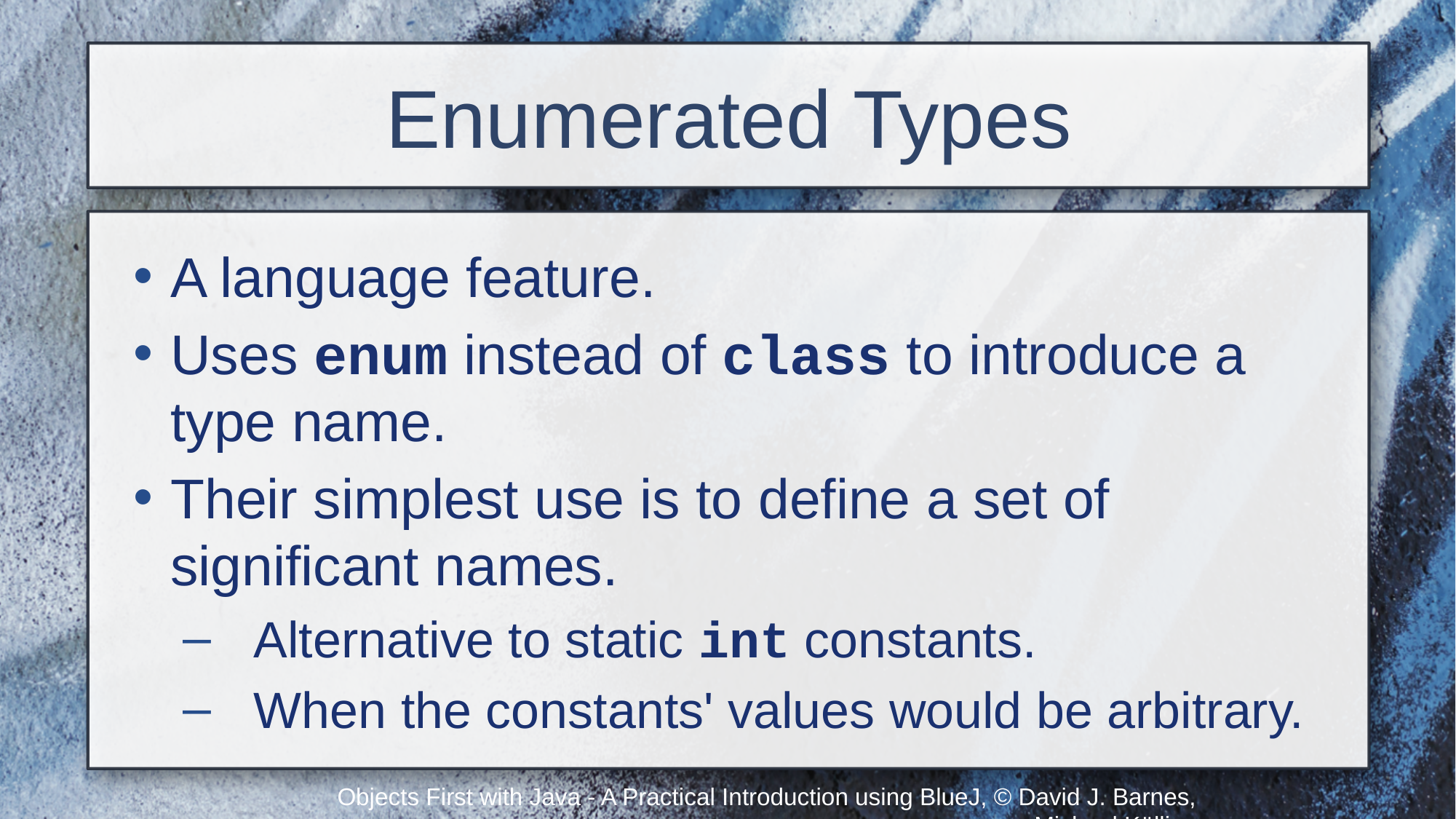

# Enumerated Types
A language feature.
Uses enum instead of class to introduce a type name.
Their simplest use is to define a set of significant names.
Alternative to static int constants.
When the constants' values would be arbitrary.